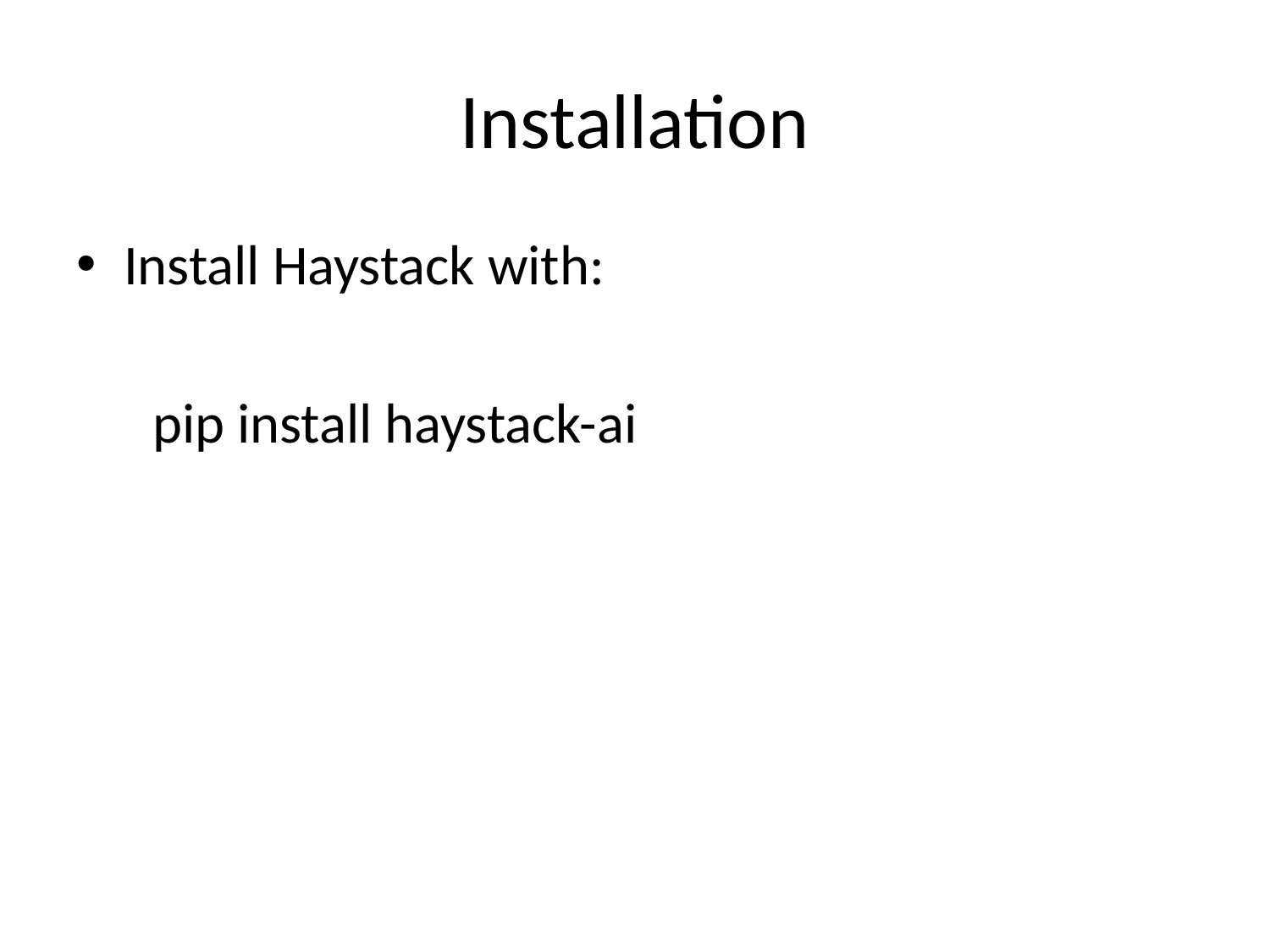

# Installation
Install Haystack with:

      pip install haystack-ai